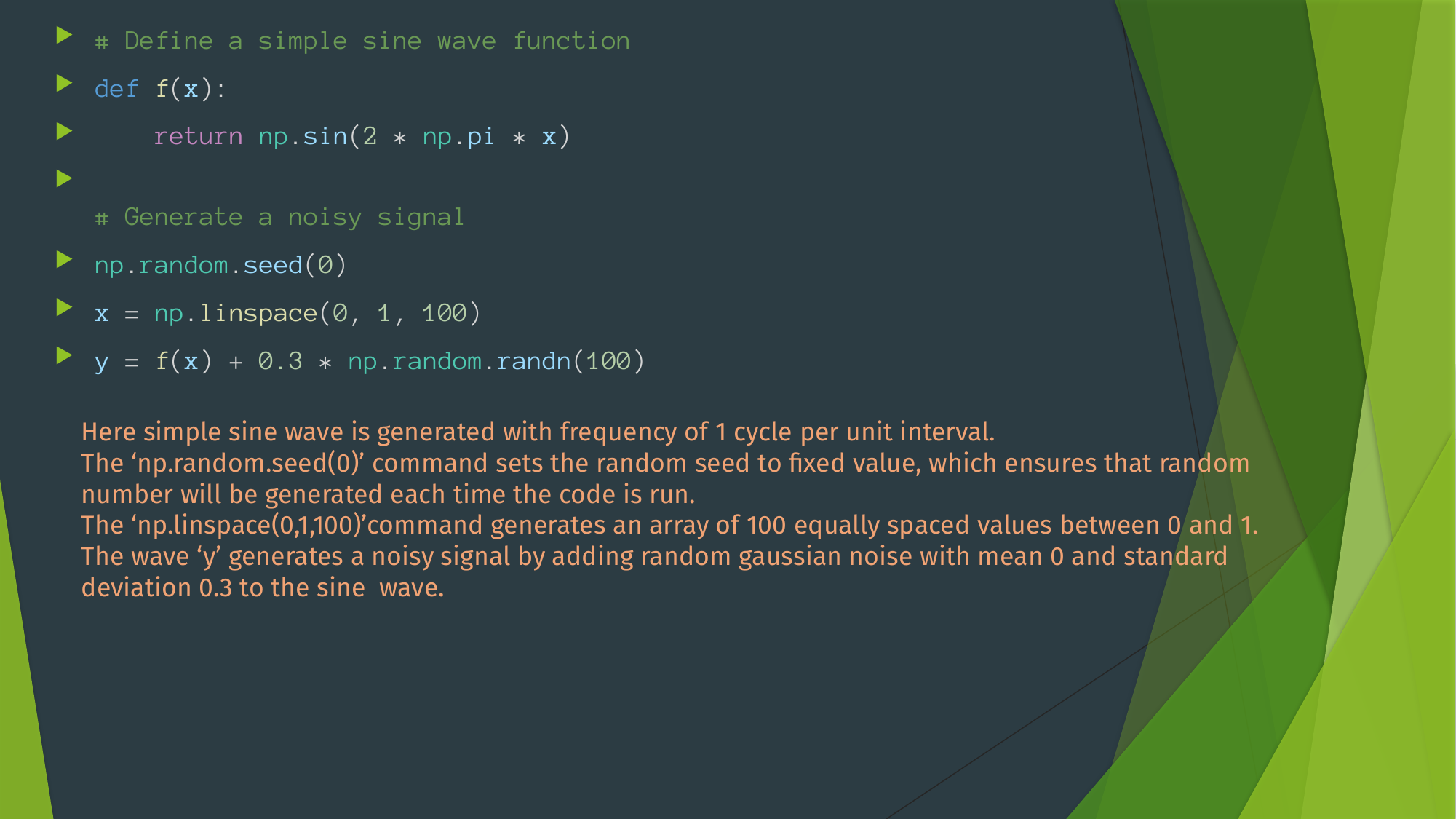

# Define a simple sine wave function
def f(x):
    return np.sin(2 * np.pi * x)
# Generate a noisy signal
np.random.seed(0)
x = np.linspace(0, 1, 100)
y = f(x) + 0.3 * np.random.randn(100)
# Here simple sine wave is generated with frequency of 1 cycle per unit interval. The ‘np.random.seed(0)’ command sets the random seed to fixed value, which ensures that random number will be generated each time the code is run. The ‘np.linspace(0,1,100)’command generates an array of 100 equally spaced values between 0 and 1. The wave ‘y’ generates a noisy signal by adding random gaussian noise with mean 0 and standard deviation 0.3 to the sine  wave.